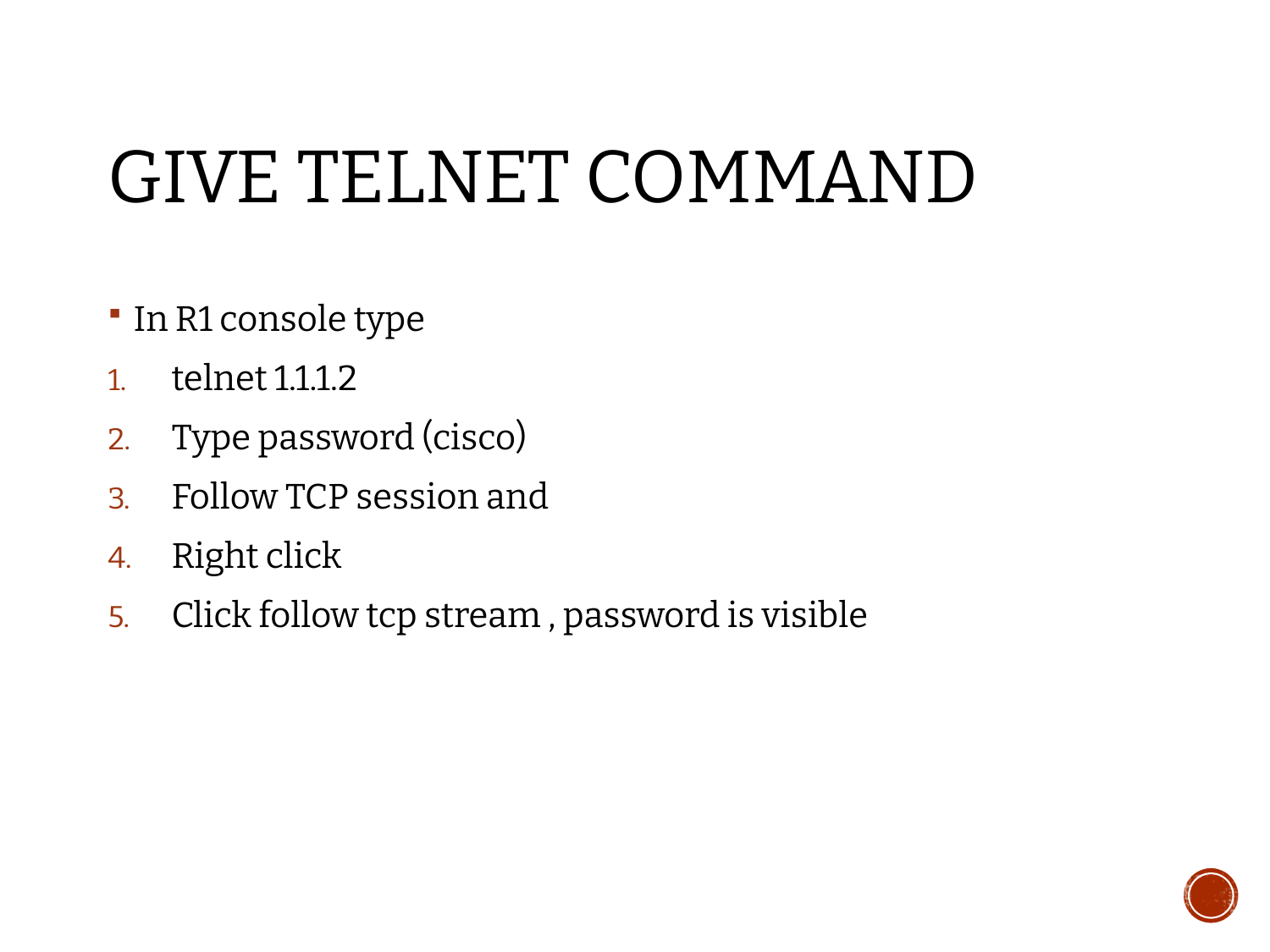

# Give telnet command
In R1 console type
telnet 1.1.1.2
Type password (cisco)
Follow TCP session and
Right click
Click follow tcp stream , password is visible